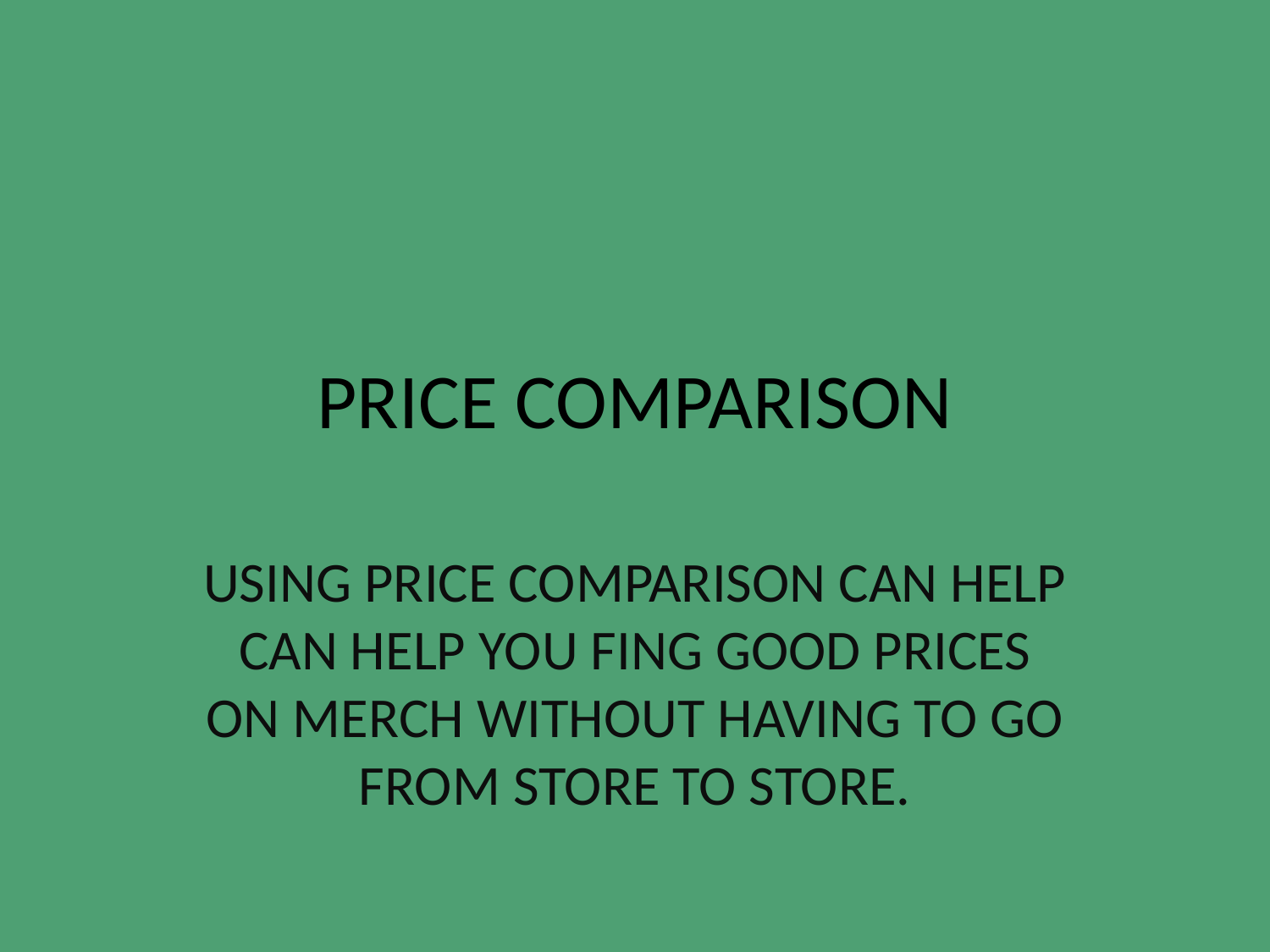

# PRICE COMPARISON
USING PRICE COMPARISON CAN HELP CAN HELP YOU FING GOOD PRICES ON MERCH WITHOUT HAVING TO GO FROM STORE TO STORE.